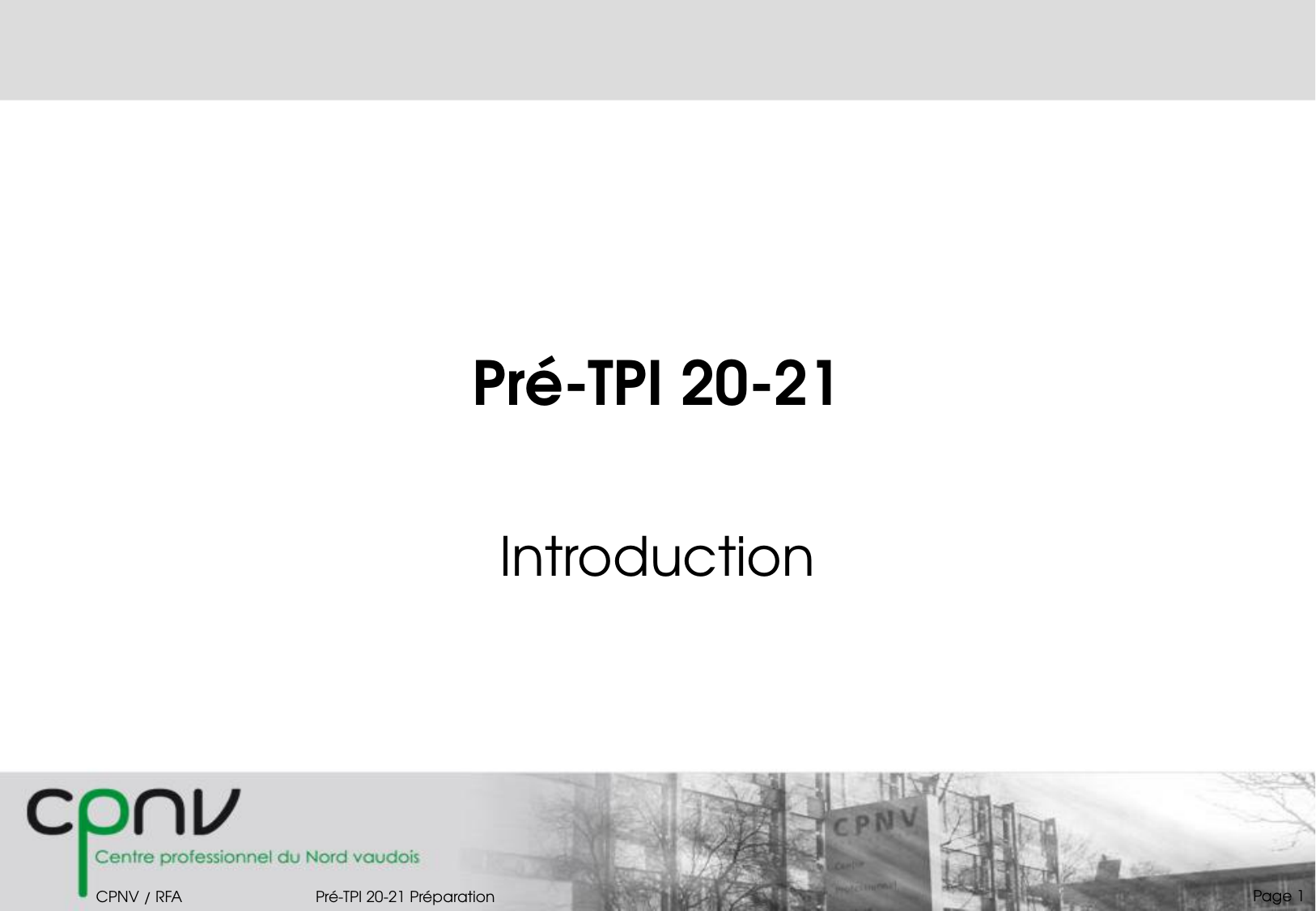

# Pré-TPI 20-21
Introduction
Page 1
CPNV / RFA
Pré-TPI 20-21 Préparation